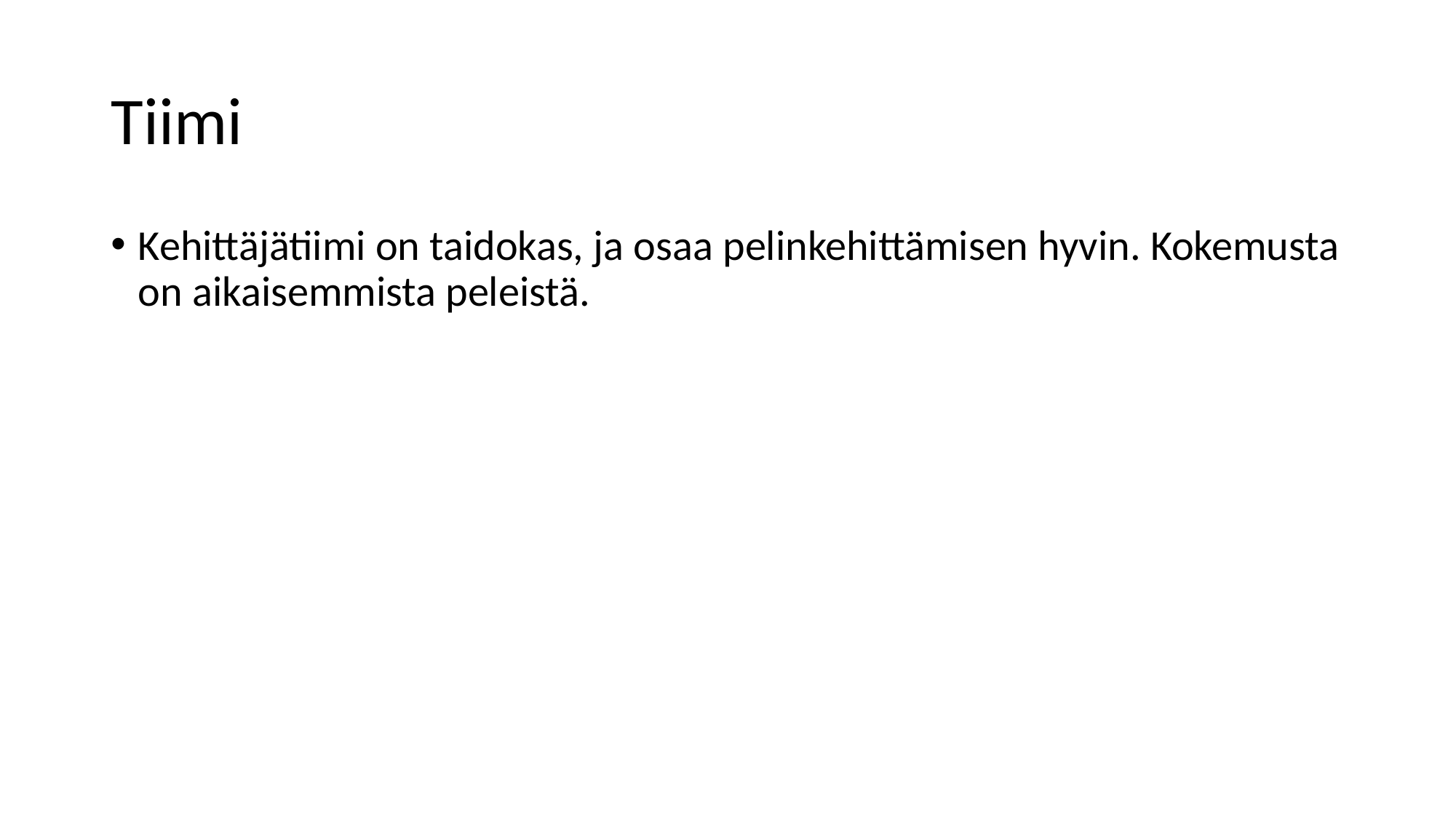

# Tiimi
Kehittäjätiimi on taidokas, ja osaa pelinkehittämisen hyvin. Kokemusta on aikaisemmista peleistä.